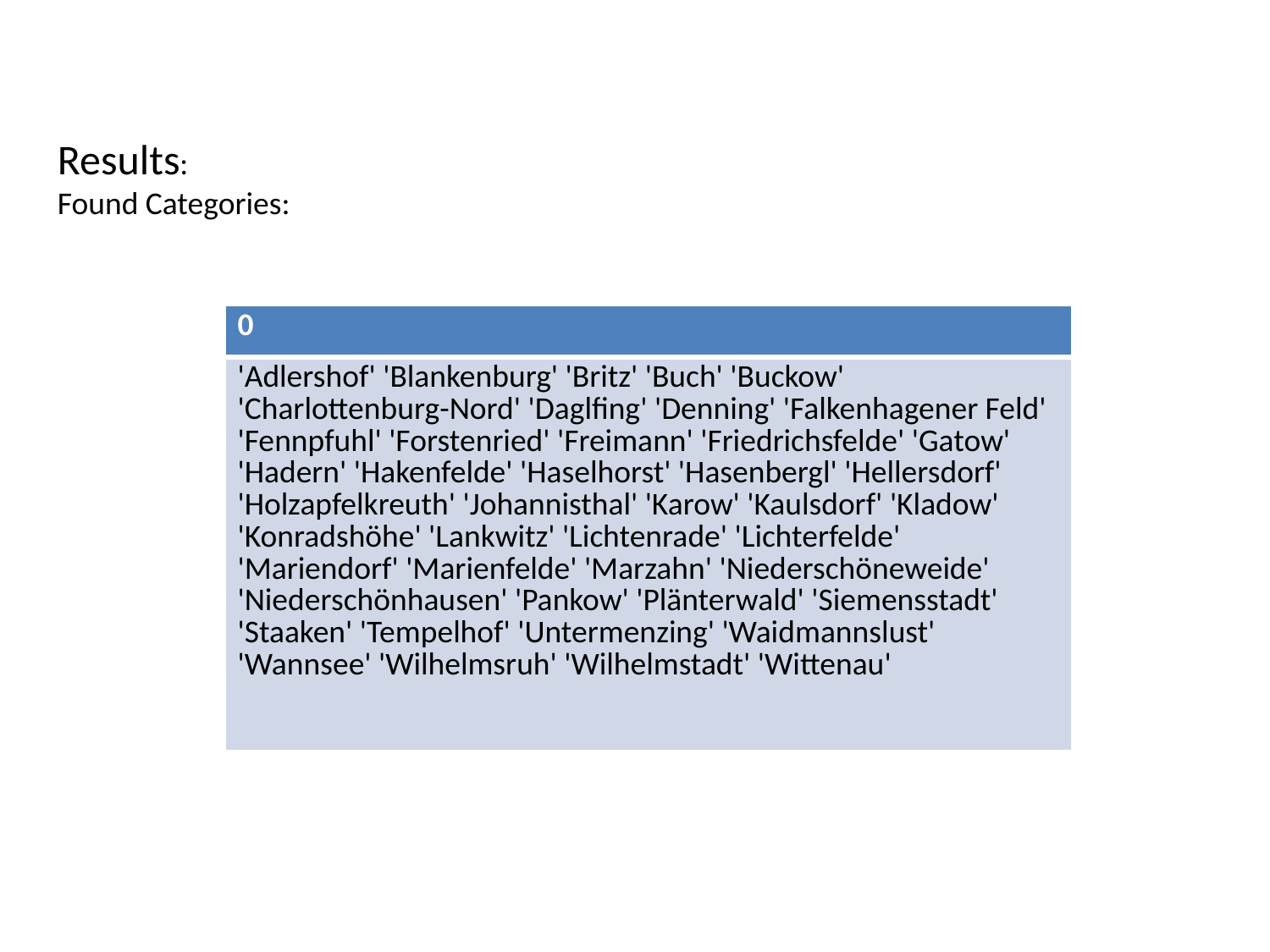

Results:
Found Categories:

| 0 |
| --- |
| 'Adlershof' 'Blankenburg' 'Britz' 'Buch' 'Buckow' 'Charlottenburg-Nord' 'Daglfing' 'Denning' 'Falkenhagener Feld' 'Fennpfuhl' 'Forstenried' 'Freimann' 'Friedrichsfelde' 'Gatow' 'Hadern' 'Hakenfelde' 'Haselhorst' 'Hasenbergl' 'Hellersdorf' 'Holzapfelkreuth' 'Johannisthal' 'Karow' 'Kaulsdorf' 'Kladow' 'Konradshöhe' 'Lankwitz' 'Lichtenrade' 'Lichterfelde' 'Mariendorf' 'Marienfelde' 'Marzahn' 'Niederschöneweide' 'Niederschönhausen' 'Pankow' 'Plänterwald' 'Siemensstadt' 'Staaken' 'Tempelhof' 'Untermenzing' 'Waidmannslust' 'Wannsee' 'Wilhelmsruh' 'Wilhelmstadt' 'Wittenau' |